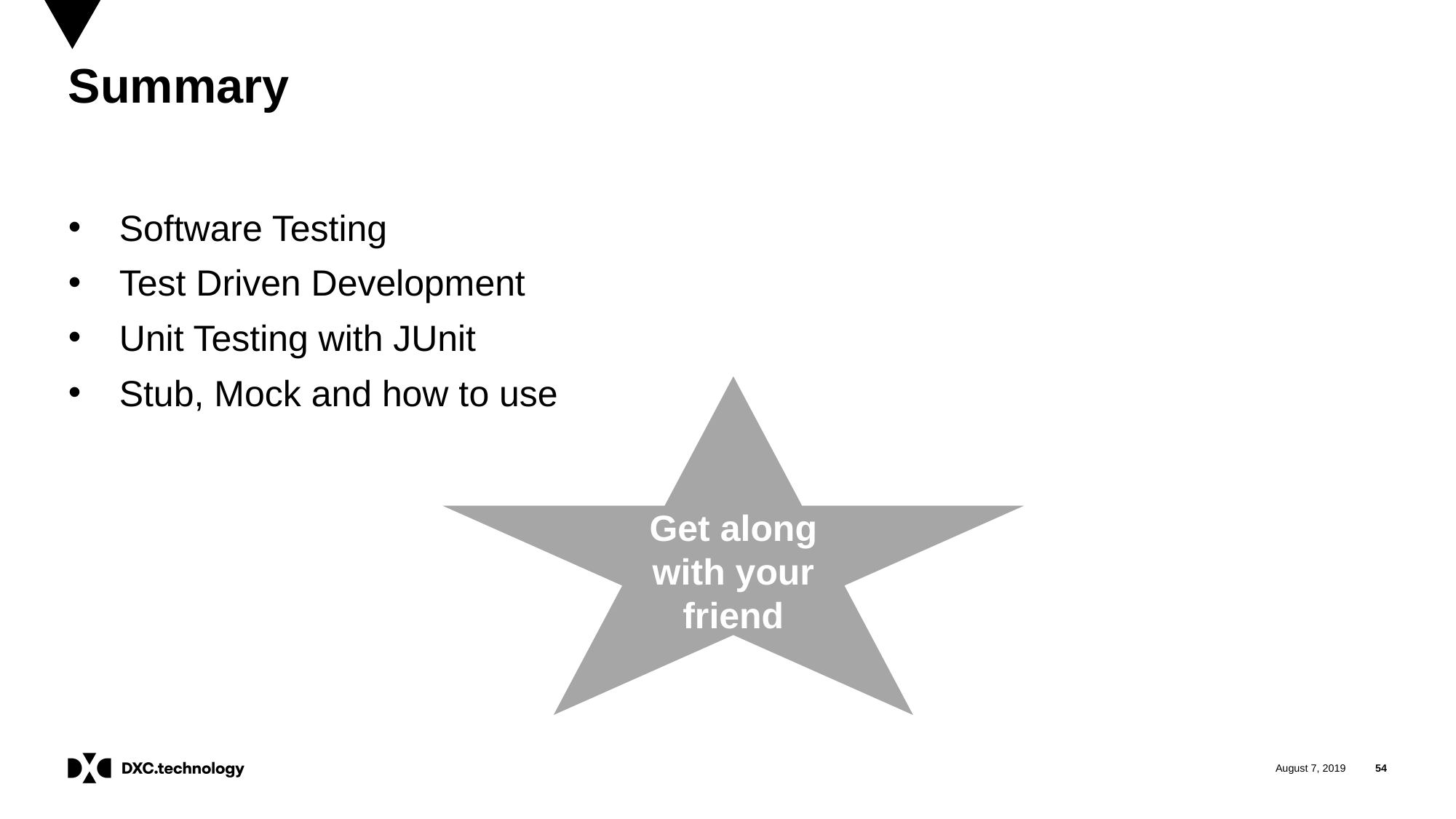

# Summary
 Software Testing
 Test Driven Development
 Unit Testing with JUnit
 Stub, Mock and how to use
Get along with your friend